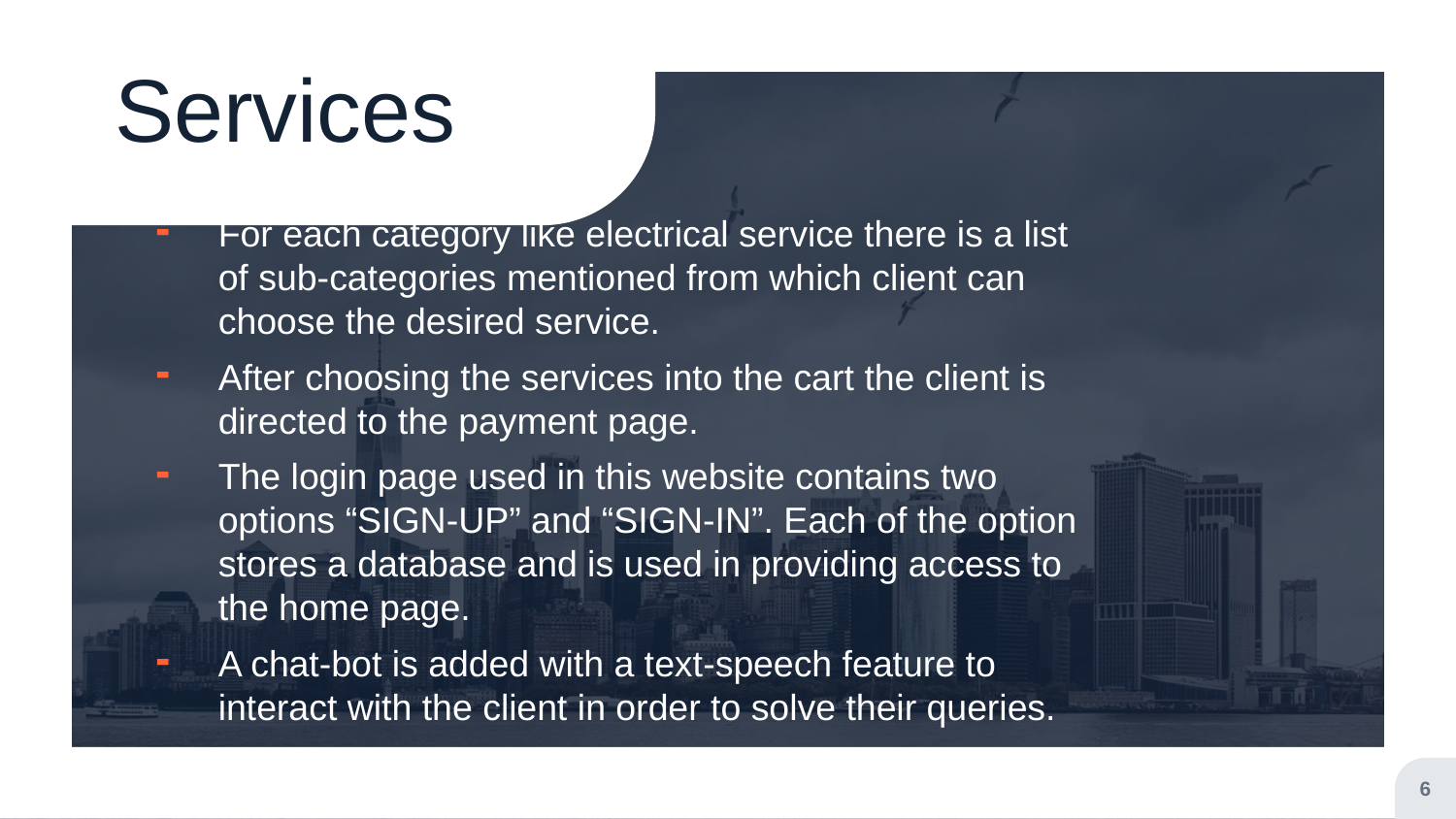

# Services
For each category like electrical service there is a list of sub-categories mentioned from which client can choose the desired service.
After choosing the services into the cart the client is directed to the payment page.
The login page used in this website contains two options “SIGN-UP” and “SIGN-IN”. Each of the option stores a database and is used in providing access to the home page.
A chat-bot is added with a text-speech feature to interact with the client in order to solve their queries.

6